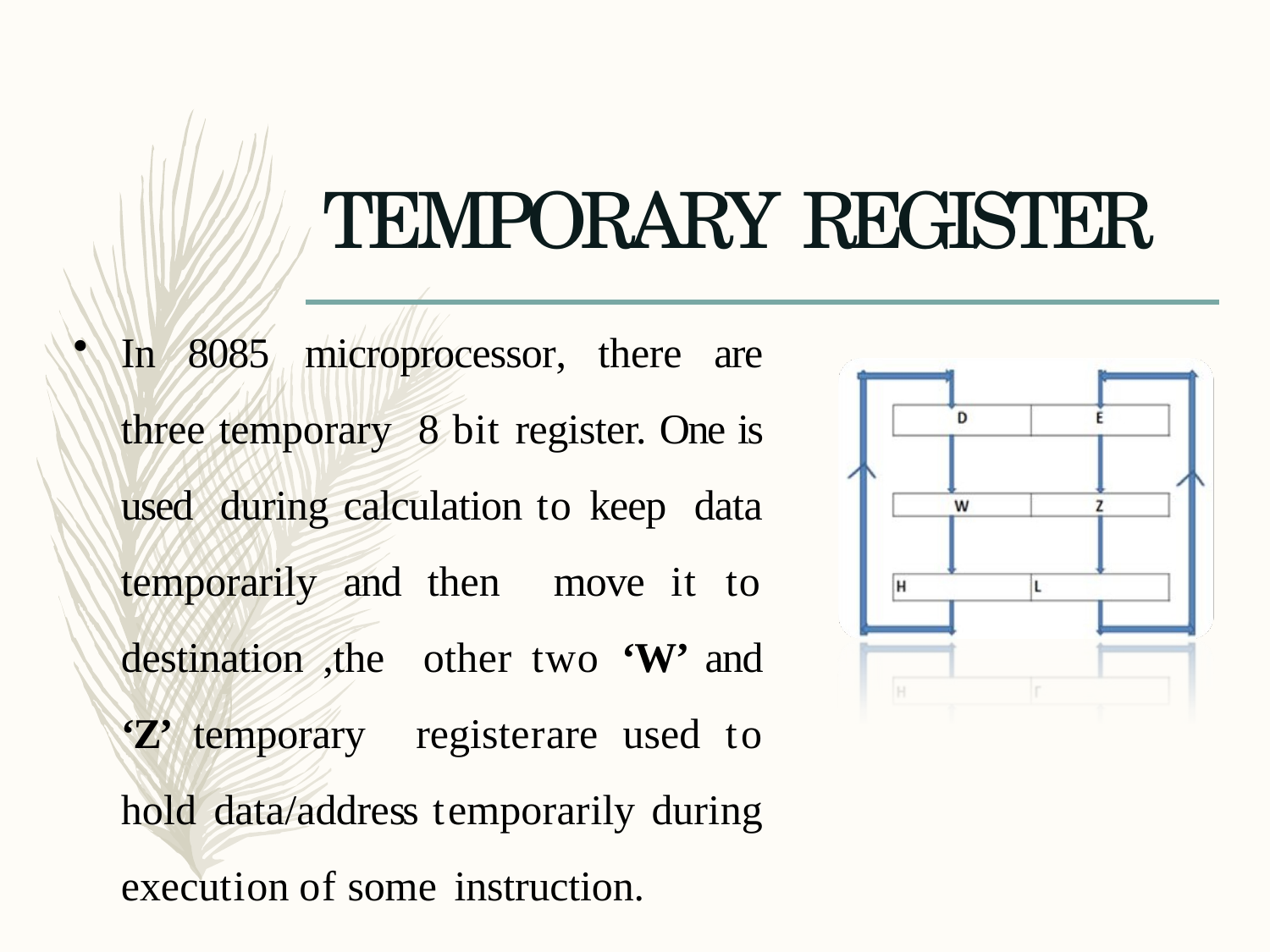

# TEMPORARY REGISTER
In 8085 microprocessor, there are three temporary  8 bit register. One is used  during calculation to keep  data temporarily and then  move it to destination ,the  other two ‘W’ and ‘Z’ temporary  register	are used to hold data/address temporarily during execution of some  instruction.